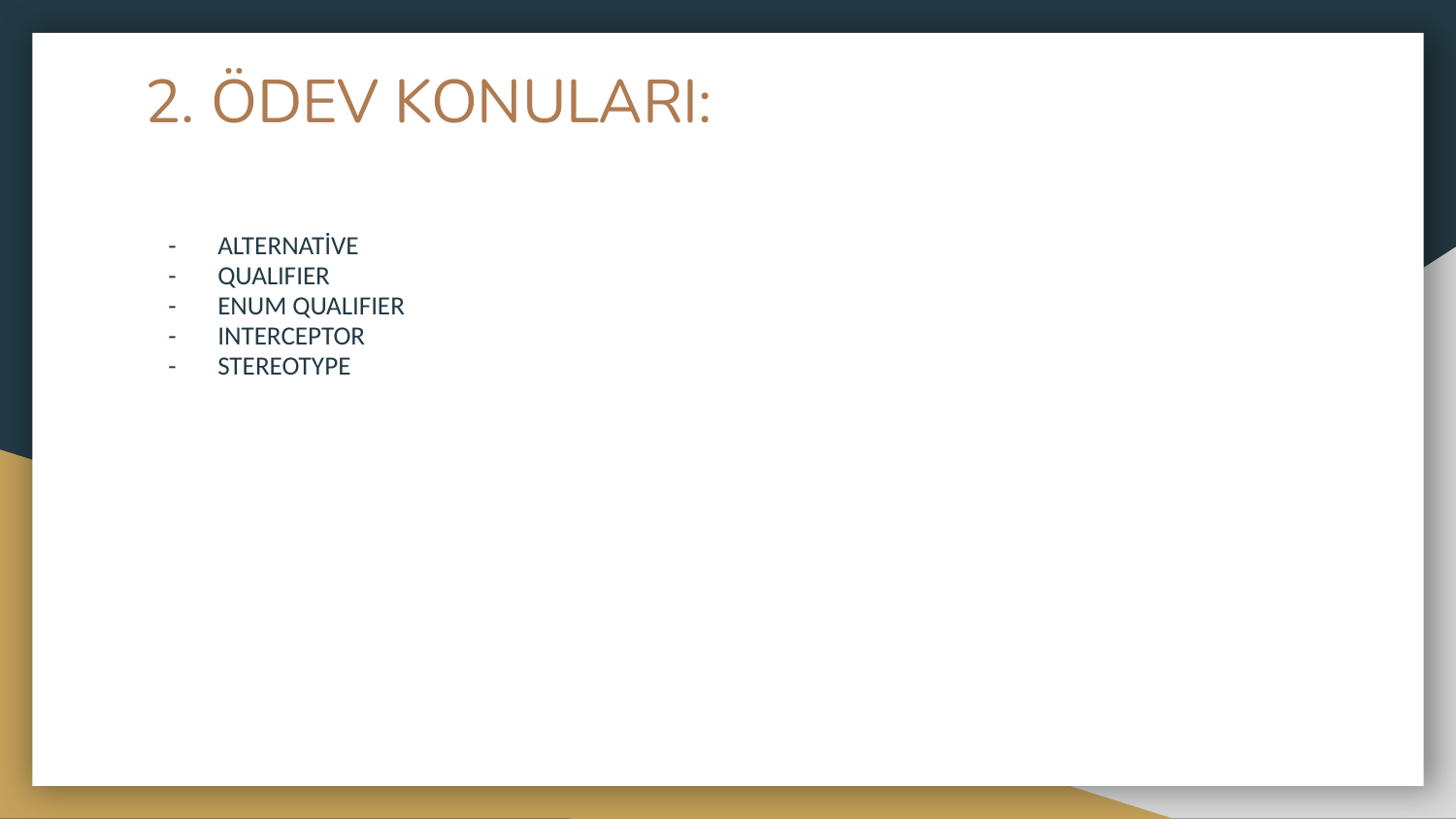

# 2. ÖDEV KONULARI:
ALTERNATİVE
QUALIFIER
ENUM QUALIFIER
INTERCEPTOR
STEREOTYPE